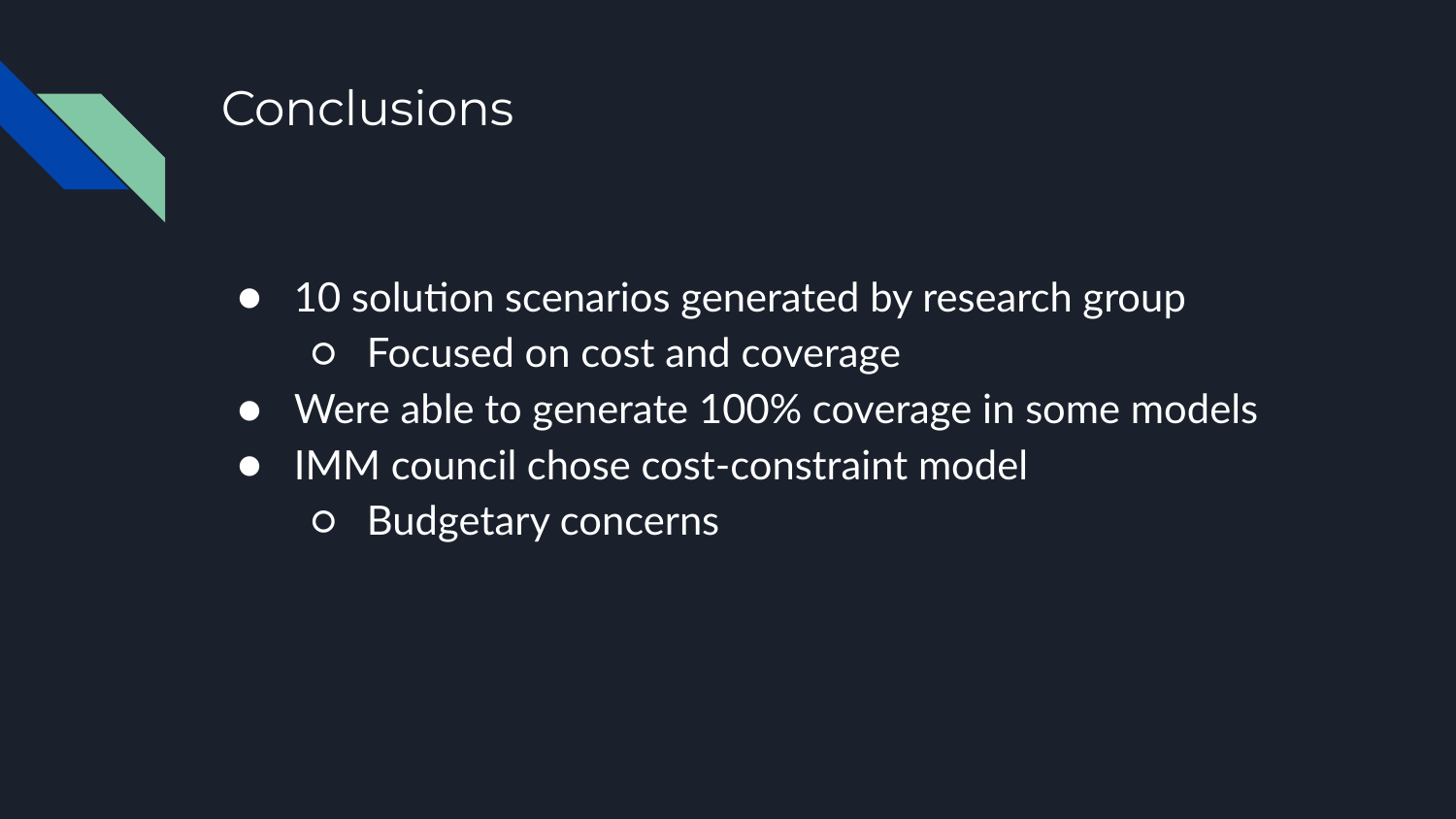

# Conclusions
10 solution scenarios generated by research group
Focused on cost and coverage
Were able to generate 100% coverage in some models
IMM council chose cost-constraint model
Budgetary concerns